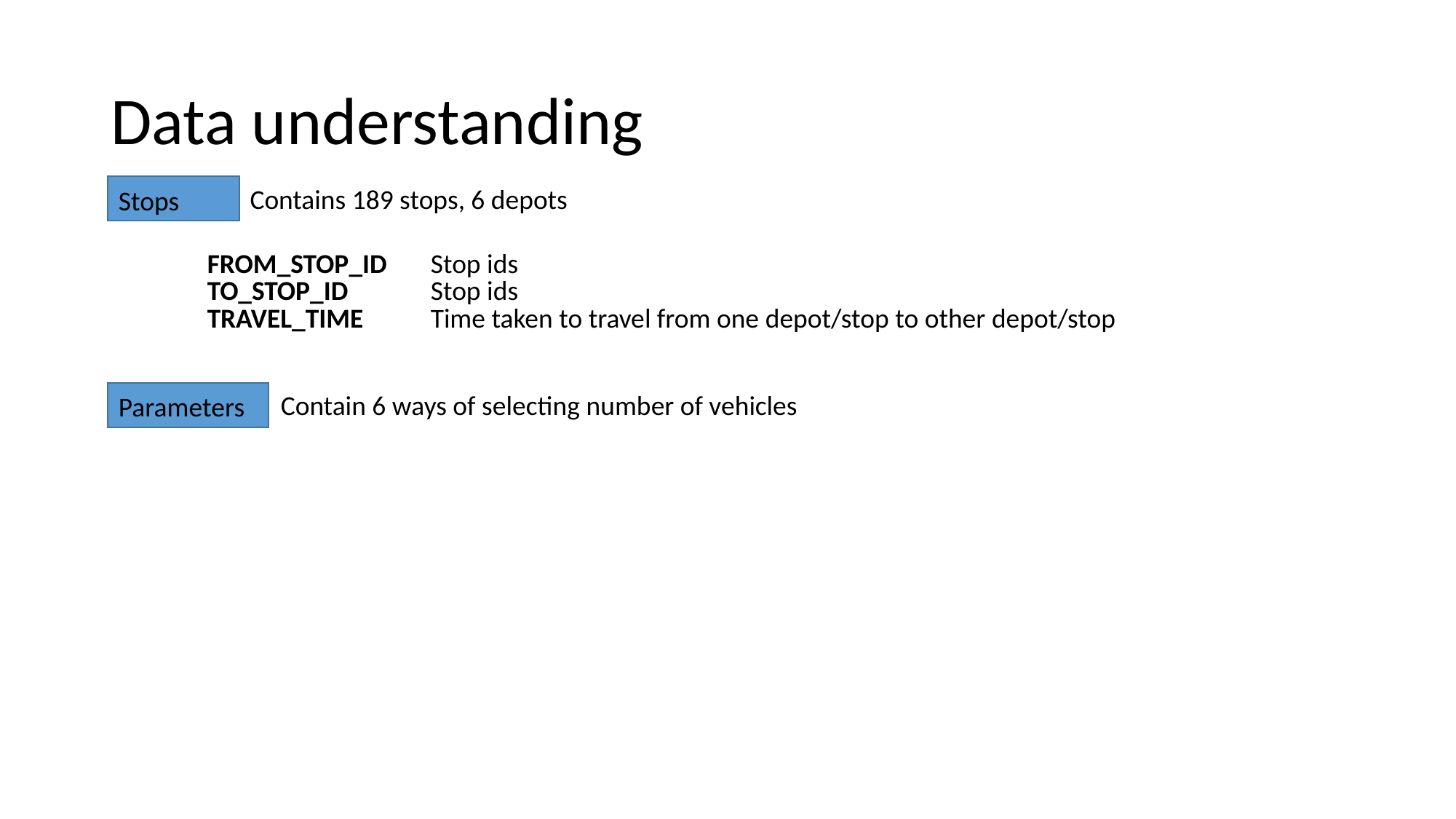

# Data understanding

Contains 189 stops, 6 depots
Stops
| FROM\_STOP\_ID TO\_STOP\_ID TRAVEL\_TIME | Stop ids Stop ids Time taken to travel from one depot/stop to other depot/stop |
| --- | --- |
Contain 6 ways of selecting number of vehicles

Parameters